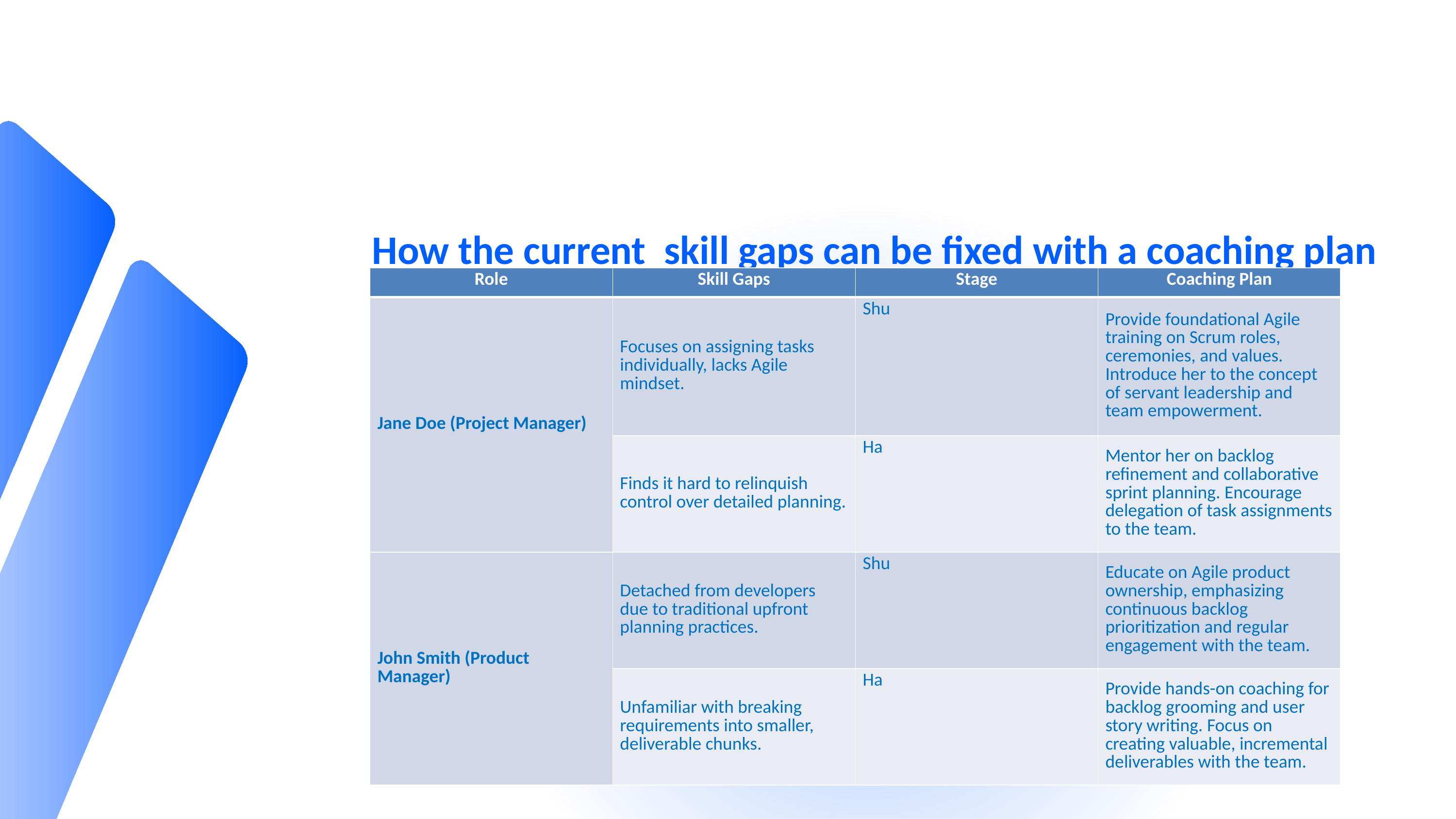

How the current  skill gaps can be fixed with a coaching plan
| Role | Skill Gaps | Stage | Coaching Plan |
| --- | --- | --- | --- |
| Jane Doe (Project Manager) | Focuses on assigning tasks individually, lacks Agile mindset. | Shu | Provide foundational Agile training on Scrum roles, ceremonies, and values. Introduce her to the concept of servant leadership and team empowerment. |
|  | Finds it hard to relinquish control over detailed planning. | Ha | Mentor her on backlog refinement and collaborative sprint planning. Encourage delegation of task assignments to the team. |
| John Smith (Product Manager) | Detached from developers due to traditional upfront planning practices. | Shu | Educate on Agile product ownership, emphasizing continuous backlog prioritization and regular engagement with the team. |
|  | Unfamiliar with breaking requirements into smaller, deliverable chunks. | Ha | Provide hands-on coaching for backlog grooming and user story writing. Focus on creating valuable, incremental deliverables with the team. |